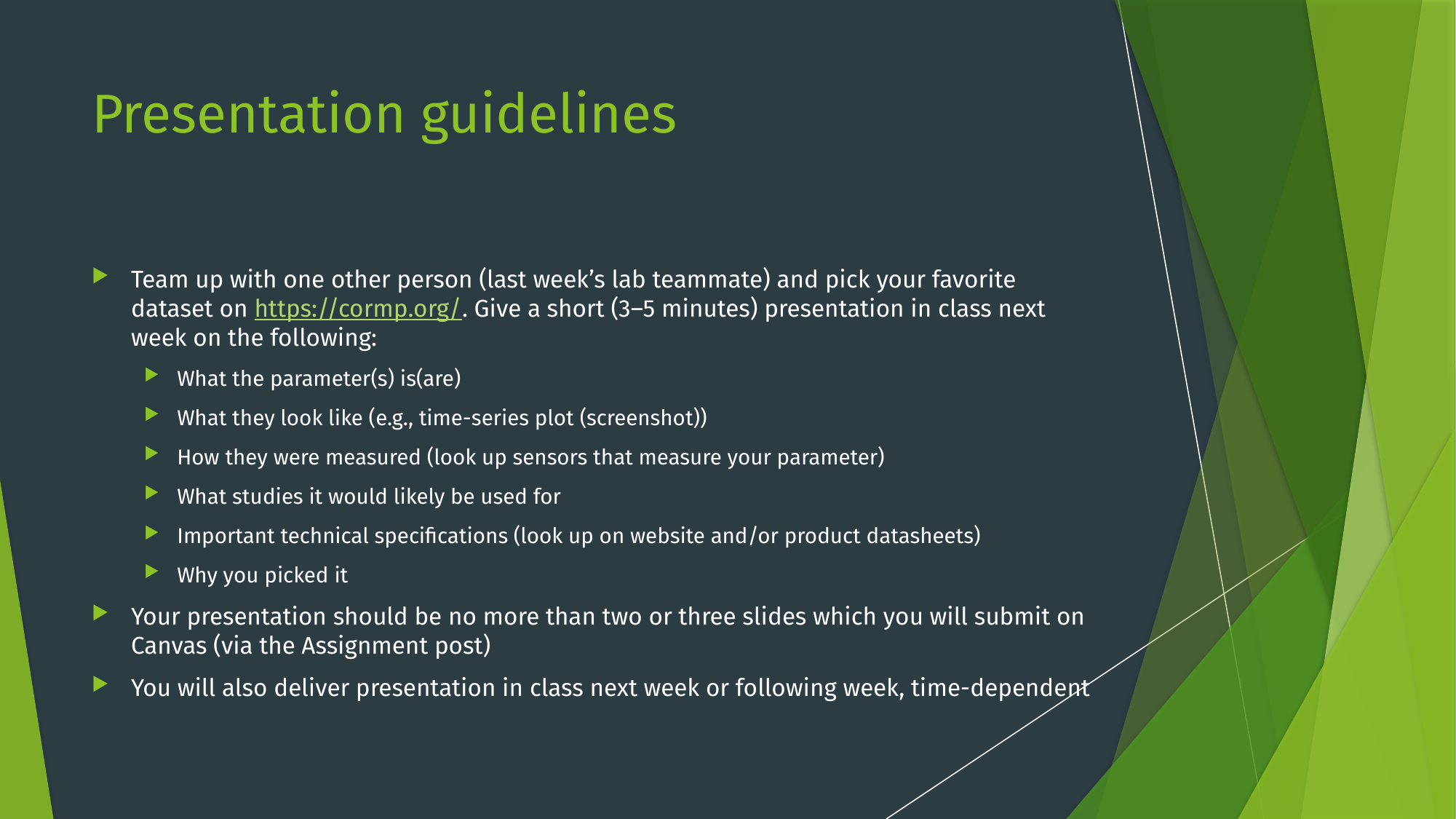

# Presentation guidelines
Team up with one other person (last week’s lab teammate) and pick your favorite dataset on https://cormp.org/. Give a short (3–5 minutes) presentation in class next week on the following:
What the parameter(s) is(are)
What they look like (e.g., time-series plot (screenshot))
How they were measured (look up sensors that measure your parameter)
What studies it would likely be used for
Important technical specifications (look up on website and/or product datasheets)
Why you picked it
Your presentation should be no more than two or three slides which you will submit on Canvas (via the Assignment post)
You will also deliver presentation in class next week or following week, time-dependent